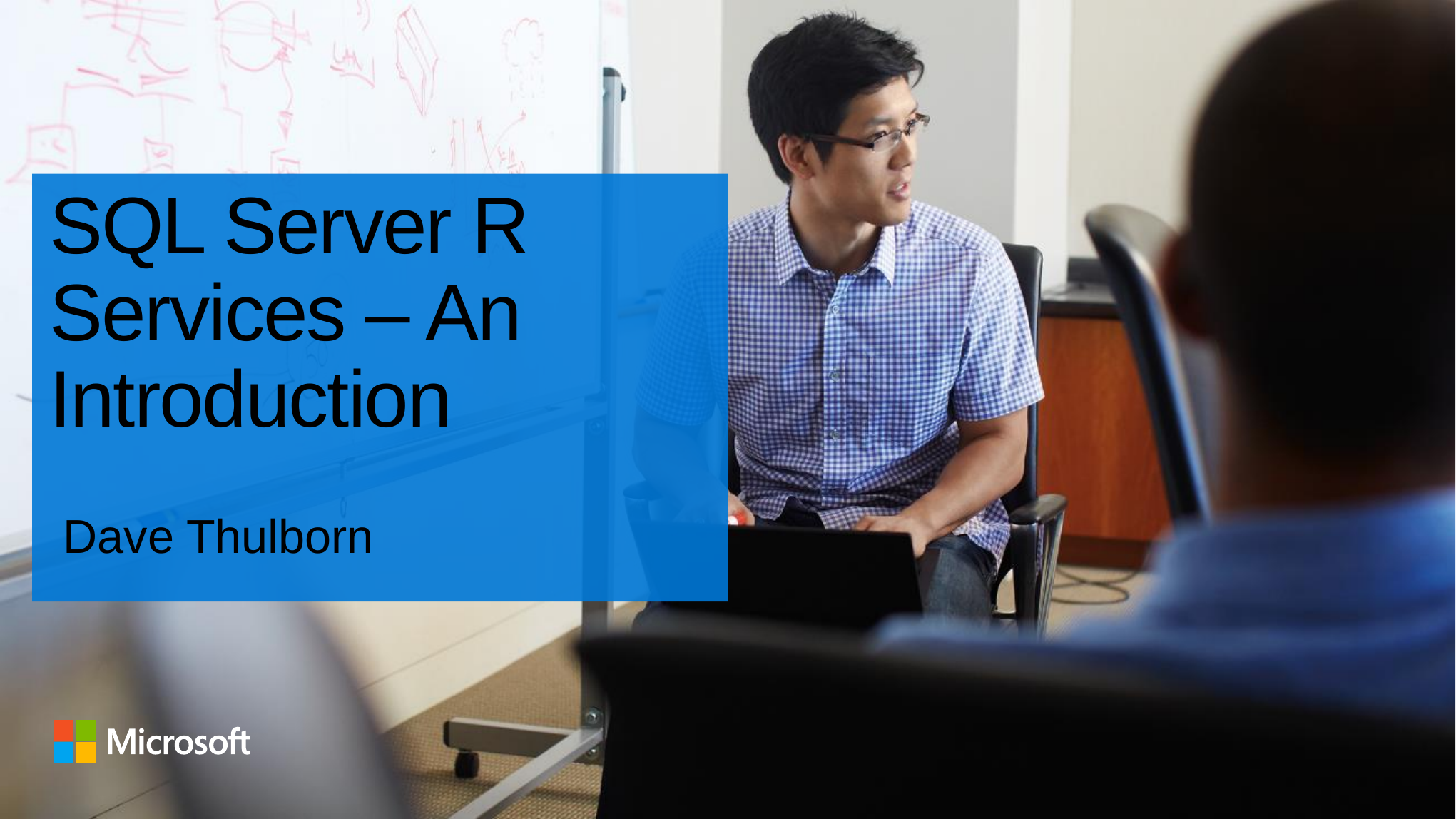

# SQL Server R Services – An Introduction

Dave Thulborn